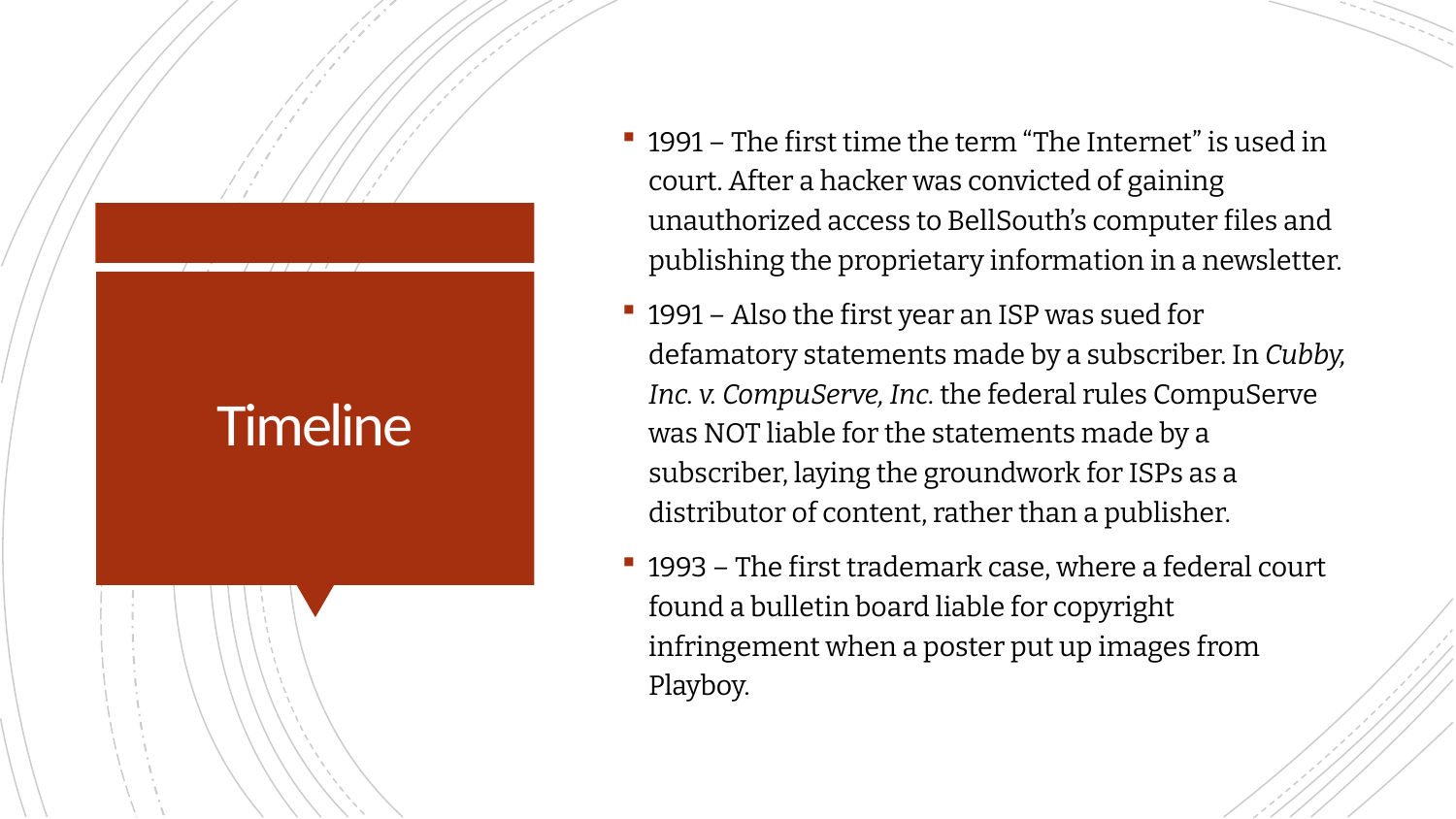

1991 – The first time the term “The Internet” is used in court. After a hacker was convicted of gaining unauthorized access to BellSouth’s computer files and publishing the proprietary information in a newsletter.
1991 – Also the first year an ISP was sued for defamatory statements made by a subscriber. In Cubby, Inc. v. CompuServe, Inc. the federal rules CompuServe was NOT liable for the statements made by a subscriber, laying the groundwork for ISPs as a distributor of content, rather than a publisher.
1993 – The first trademark case, where a federal court found a bulletin board liable for copyright infringement when a poster put up images from Playboy.
# Timeline